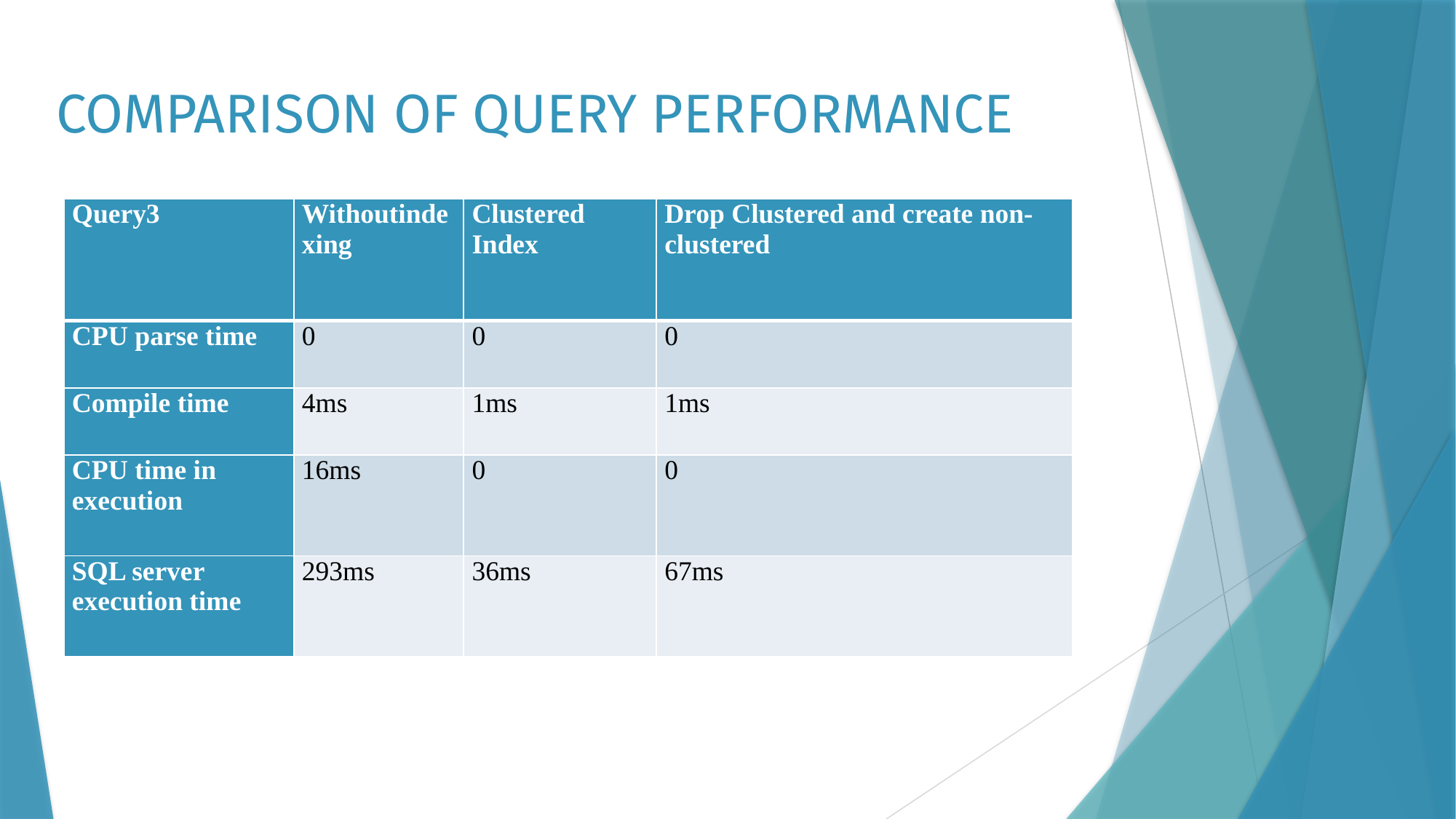

# COMPARISON OF QUERY PERFORMANCE
| Query3 | Withoutindexing | Clustered Index | Drop Clustered and create non-clustered |
| --- | --- | --- | --- |
| CPU parse time | 0 | 0 | 0 |
| Compile time | 4ms | 1ms | 1ms |
| CPU time in execution | 16ms | 0 | 0 |
| SQL server execution time | 293ms | 36ms | 67ms |